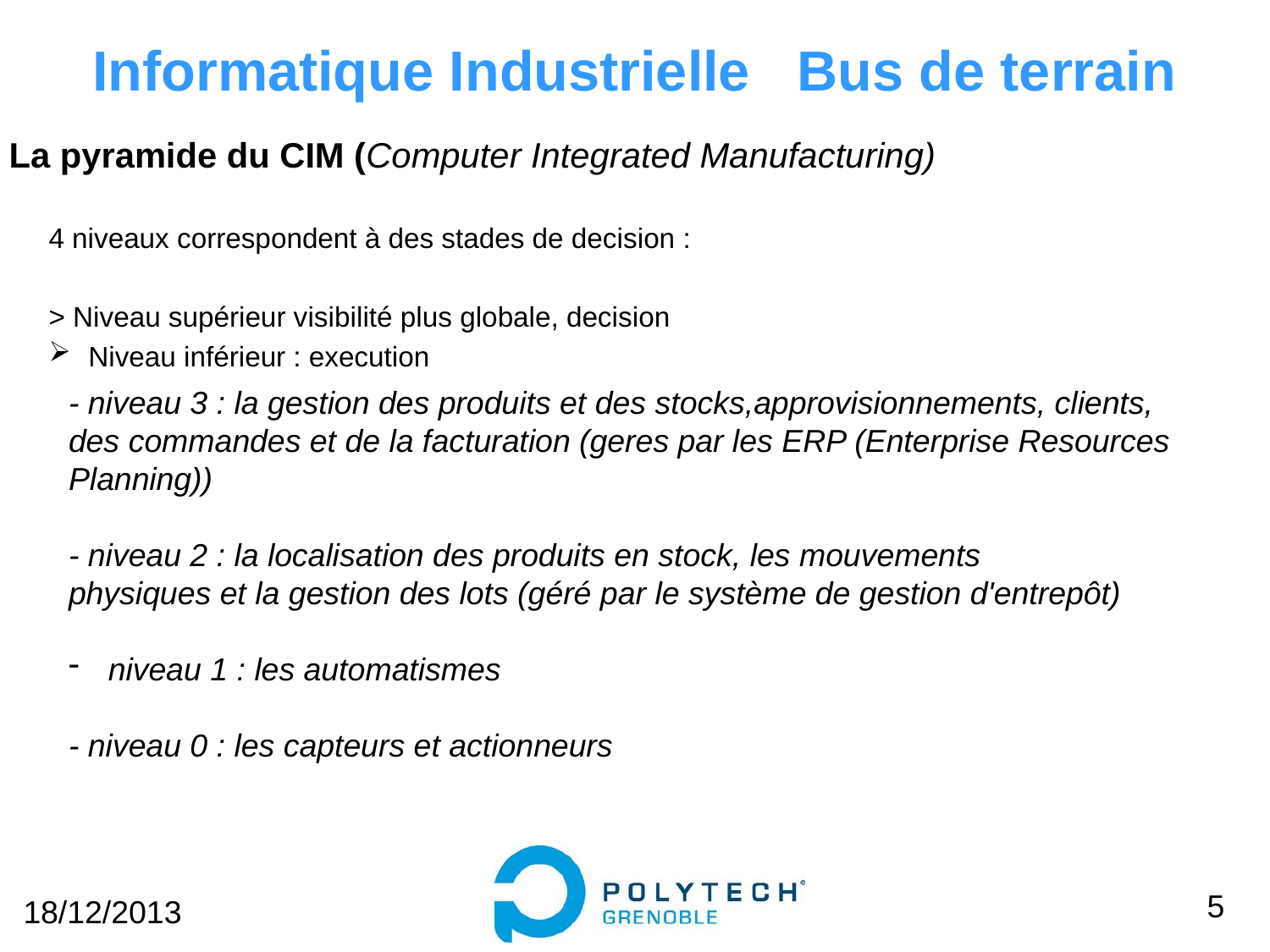

Informatique Industrielle   Bus de terrain
La pyramide du CIM (Computer Integrated Manufacturing)

4 niveaux correspondent à des stades de decision :

> Niveau supérieur visibilité plus globale, decision
Niveau inférieur : execution

- niveau 3 : la gestion des produits et des stocks,approvisionnements, clients, des commandes et de la facturation (geres par les ERP (Enterprise Resources Planning))

- niveau 2 : la localisation des produits en stock, les mouvements
physiques et la gestion des lots (géré par le système de gestion d'entrepôt)

niveau 1 : les automatismes

- niveau 0 : les capteurs et actionneurs